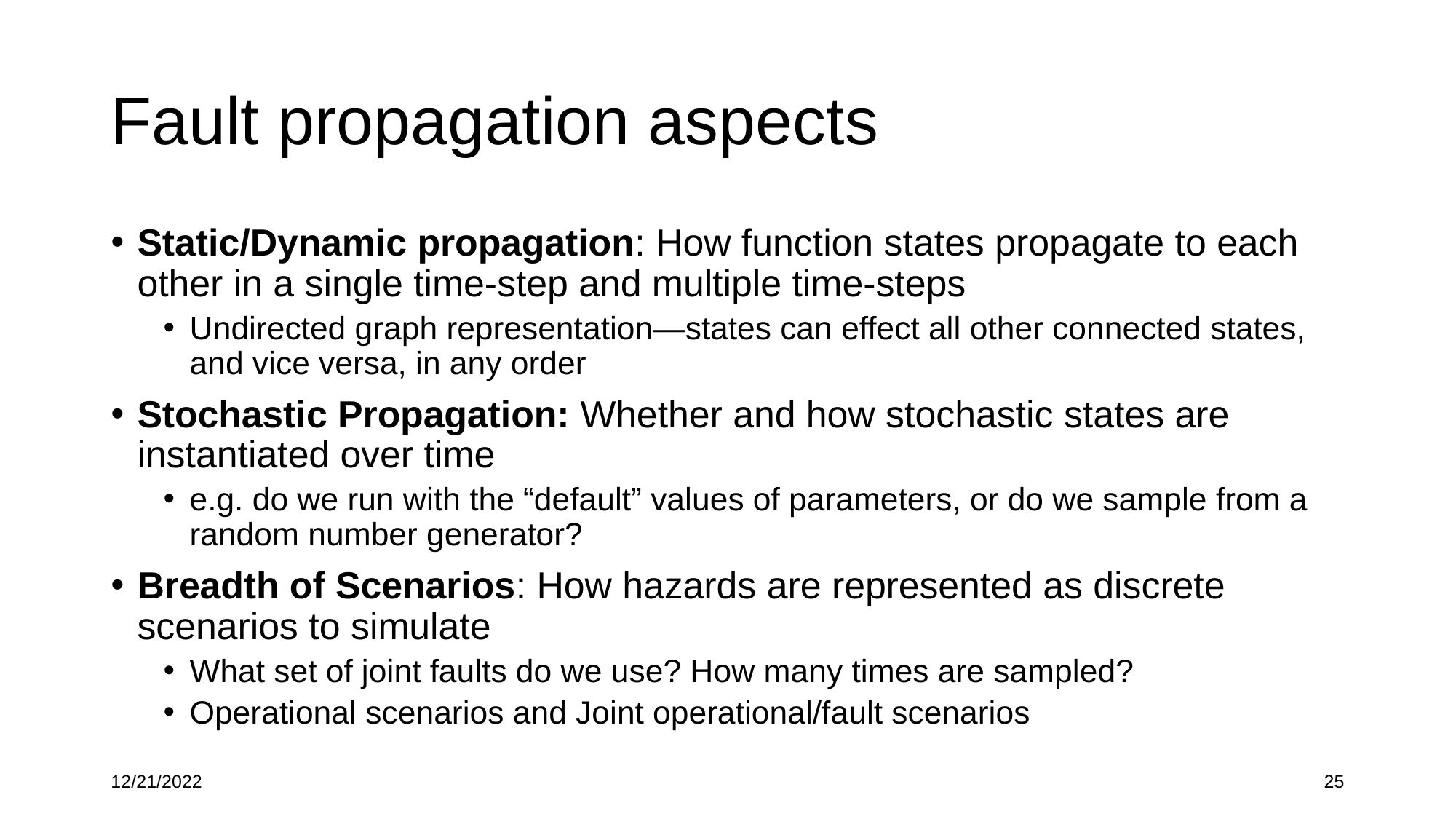

# Fault propagation aspects
Static/Dynamic propagation: How function states propagate to each other in a single time-step and multiple time-steps
Undirected graph representation—states can effect all other connected states, and vice versa, in any order
Stochastic Propagation: Whether and how stochastic states are instantiated over time
e.g. do we run with the “default” values of parameters, or do we sample from a random number generator?
Breadth of Scenarios: How hazards are represented as discrete scenarios to simulate
What set of joint faults do we use? How many times are sampled?
Operational scenarios and Joint operational/fault scenarios

12/21/2022
25